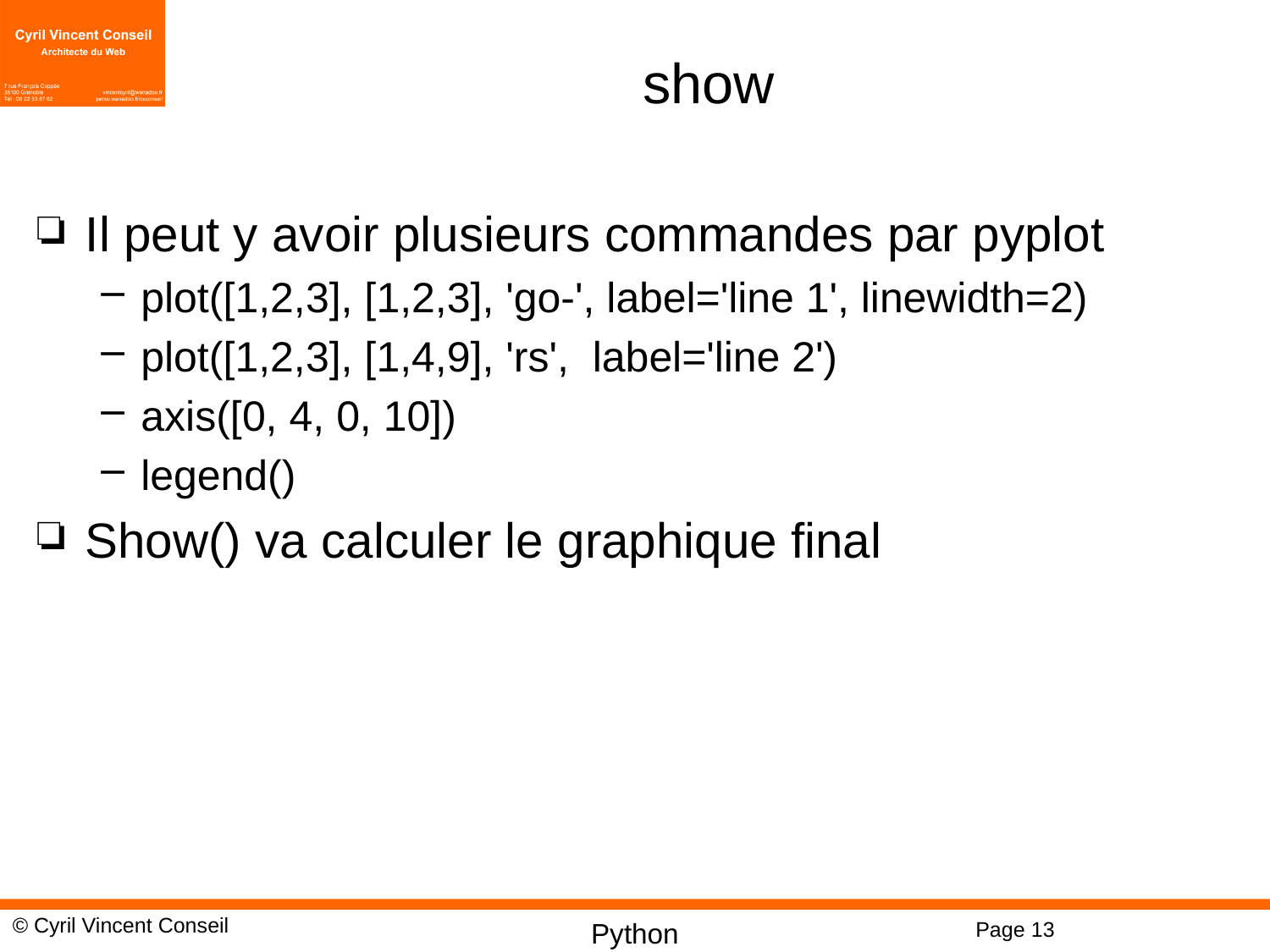

# show
Il peut y avoir plusieurs commandes par pyplot
plot([1,2,3], [1,2,3], 'go-', label='line 1', linewidth=2)
plot([1,2,3], [1,4,9], 'rs',  label='line 2')
axis([0, 4, 0, 10])
legend()
Show() va calculer le graphique final